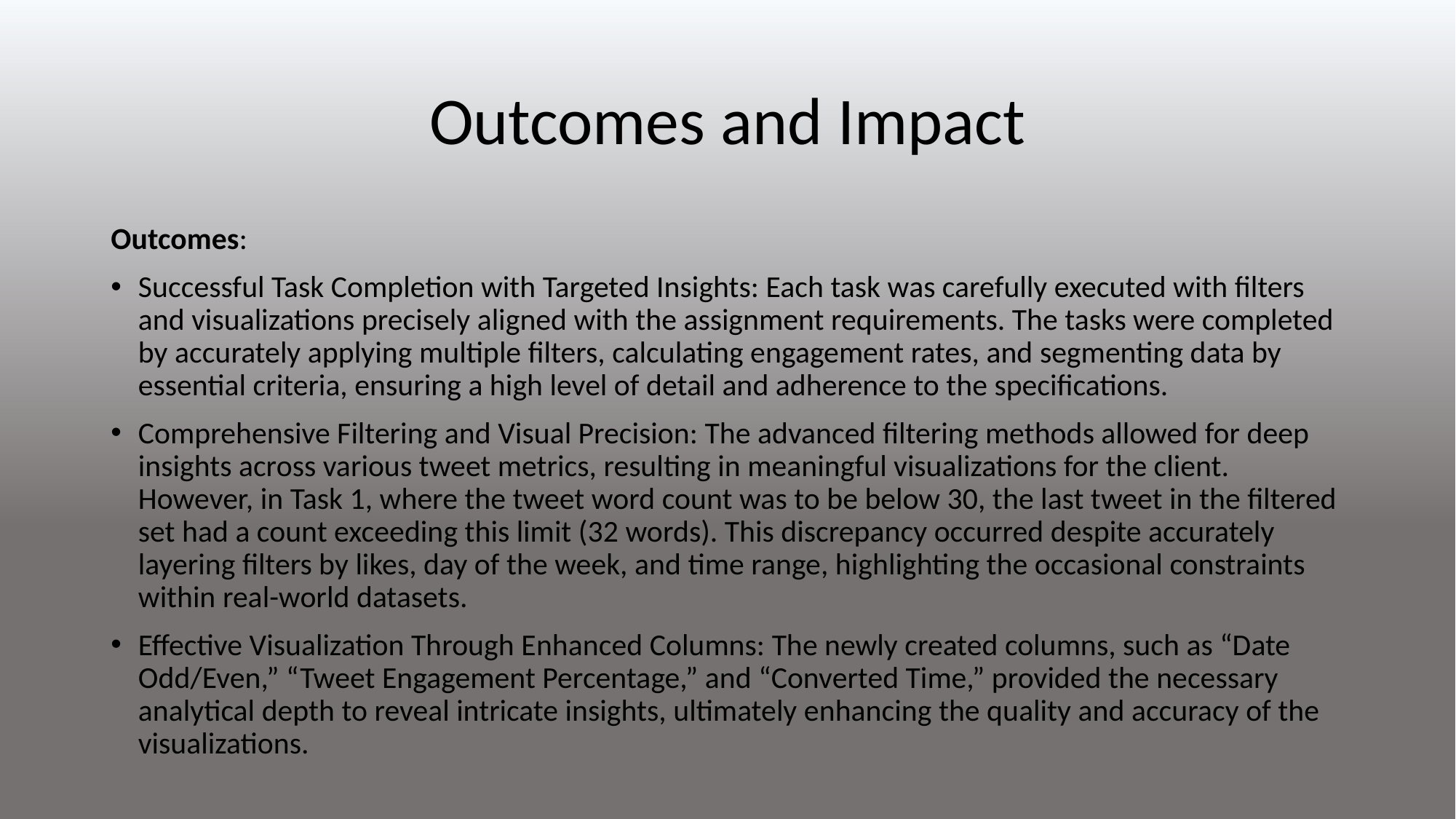

# Outcomes and Impact
Outcomes:
Successful Task Completion with Targeted Insights: Each task was carefully executed with filters and visualizations precisely aligned with the assignment requirements. The tasks were completed by accurately applying multiple filters, calculating engagement rates, and segmenting data by essential criteria, ensuring a high level of detail and adherence to the specifications.
Comprehensive Filtering and Visual Precision: The advanced filtering methods allowed for deep insights across various tweet metrics, resulting in meaningful visualizations for the client. However, in Task 1, where the tweet word count was to be below 30, the last tweet in the filtered set had a count exceeding this limit (32 words). This discrepancy occurred despite accurately layering filters by likes, day of the week, and time range, highlighting the occasional constraints within real-world datasets.
Effective Visualization Through Enhanced Columns: The newly created columns, such as “Date Odd/Even,” “Tweet Engagement Percentage,” and “Converted Time,” provided the necessary analytical depth to reveal intricate insights, ultimately enhancing the quality and accuracy of the visualizations.